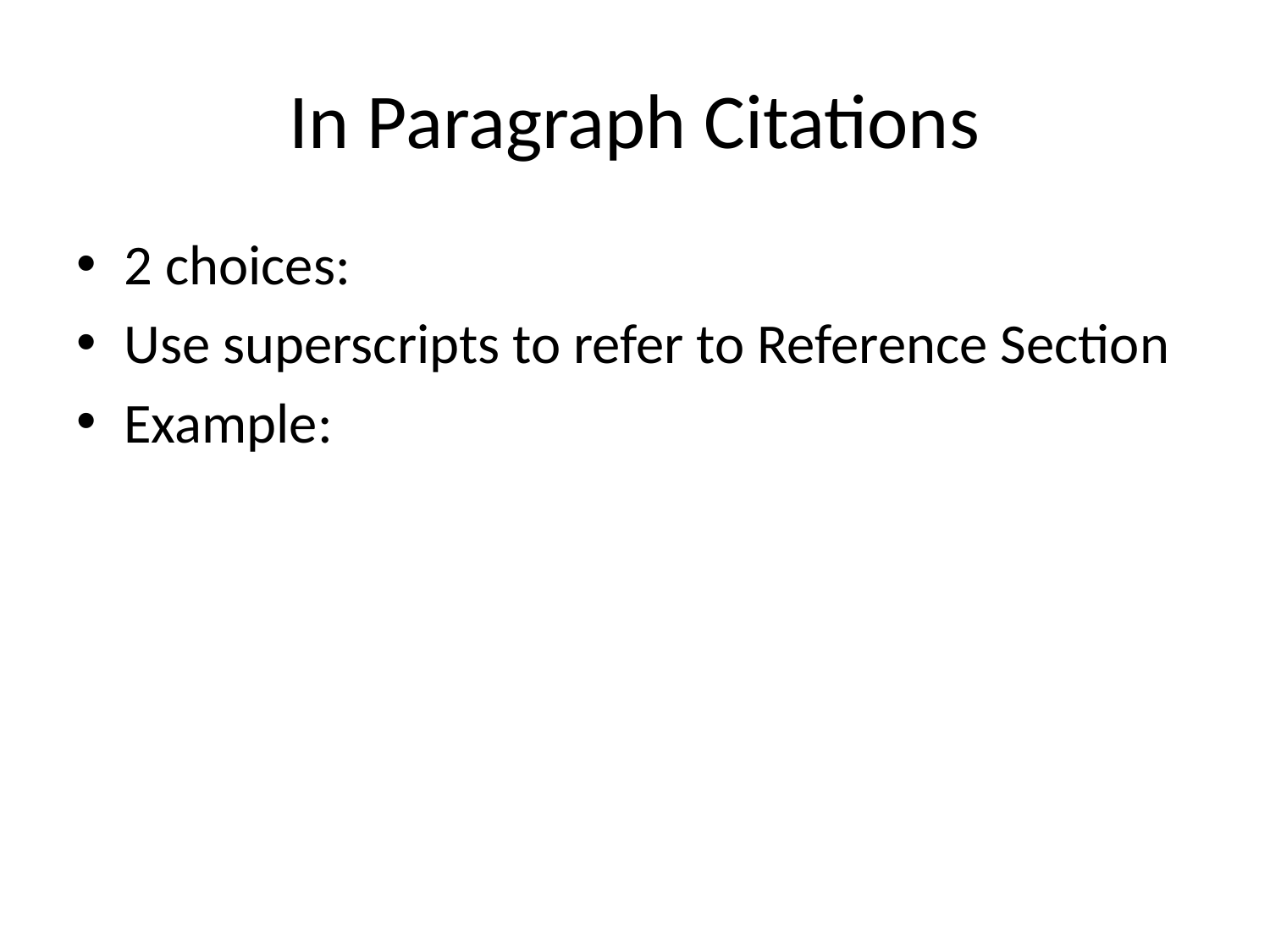

# In Paragraph Citations
2 choices:
Use superscripts to refer to Reference Section
Example: